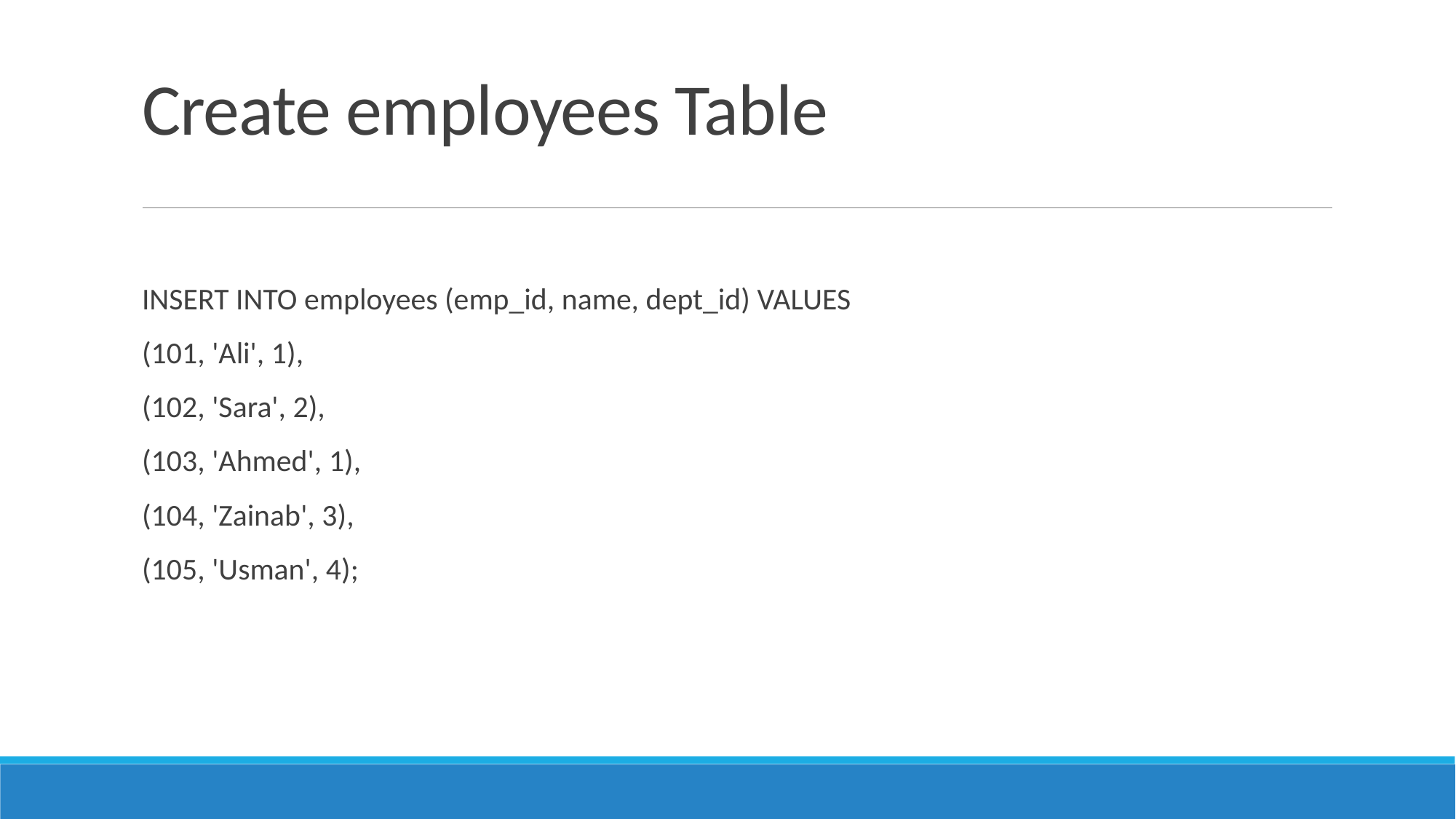

# Create employees Table

INSERT INTO employees (emp_id, name, dept_id) VALUES
(101, 'Ali', 1),
(102, 'Sara', 2),
(103, 'Ahmed', 1),
(104, 'Zainab', 3),
(105, 'Usman', 4);